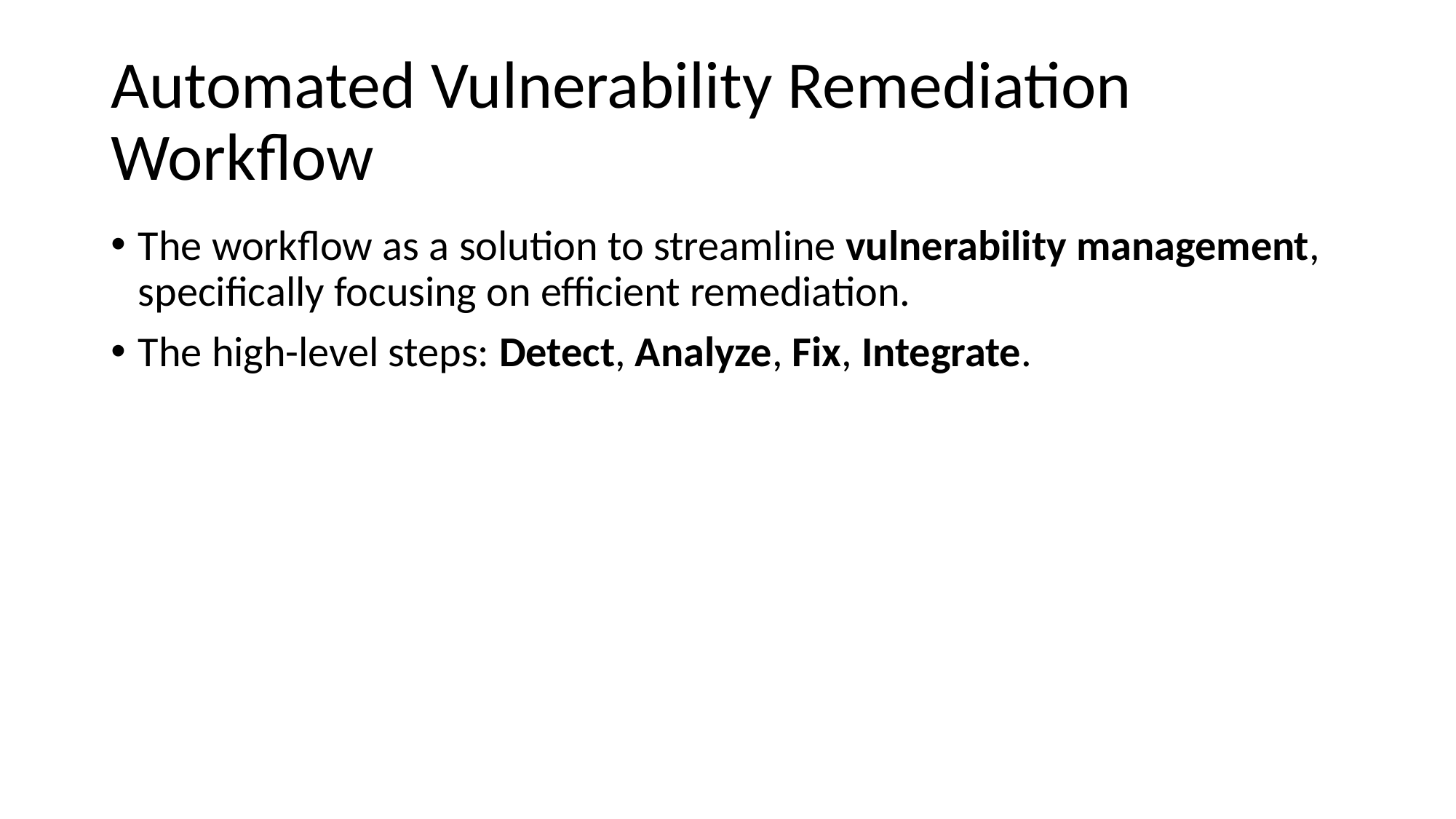

# Automated Vulnerability Remediation Workflow
The workflow as a solution to streamline vulnerability management, specifically focusing on efficient remediation.
The high-level steps: Detect, Analyze, Fix, Integrate.